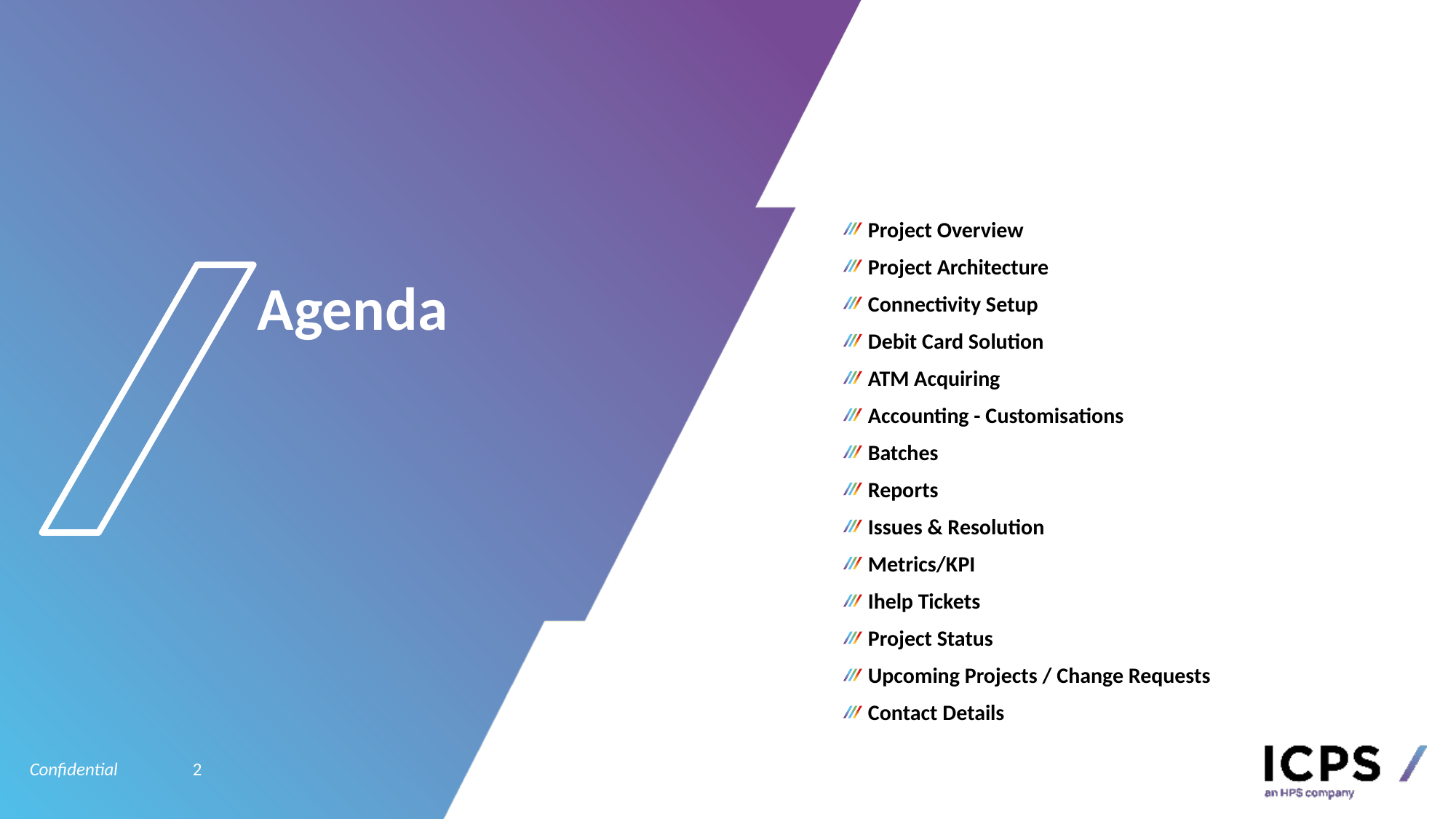

Project Overview
Project Architecture
Connectivity Setup
Debit Card Solution
ATM Acquiring
Accounting - Customisations
Batches
Reports
Issues & Resolution
Metrics/KPI
Ihelp Tickets
Project Status
Upcoming Projects / Change Requests
Contact Details

Agenda
Confidential
2